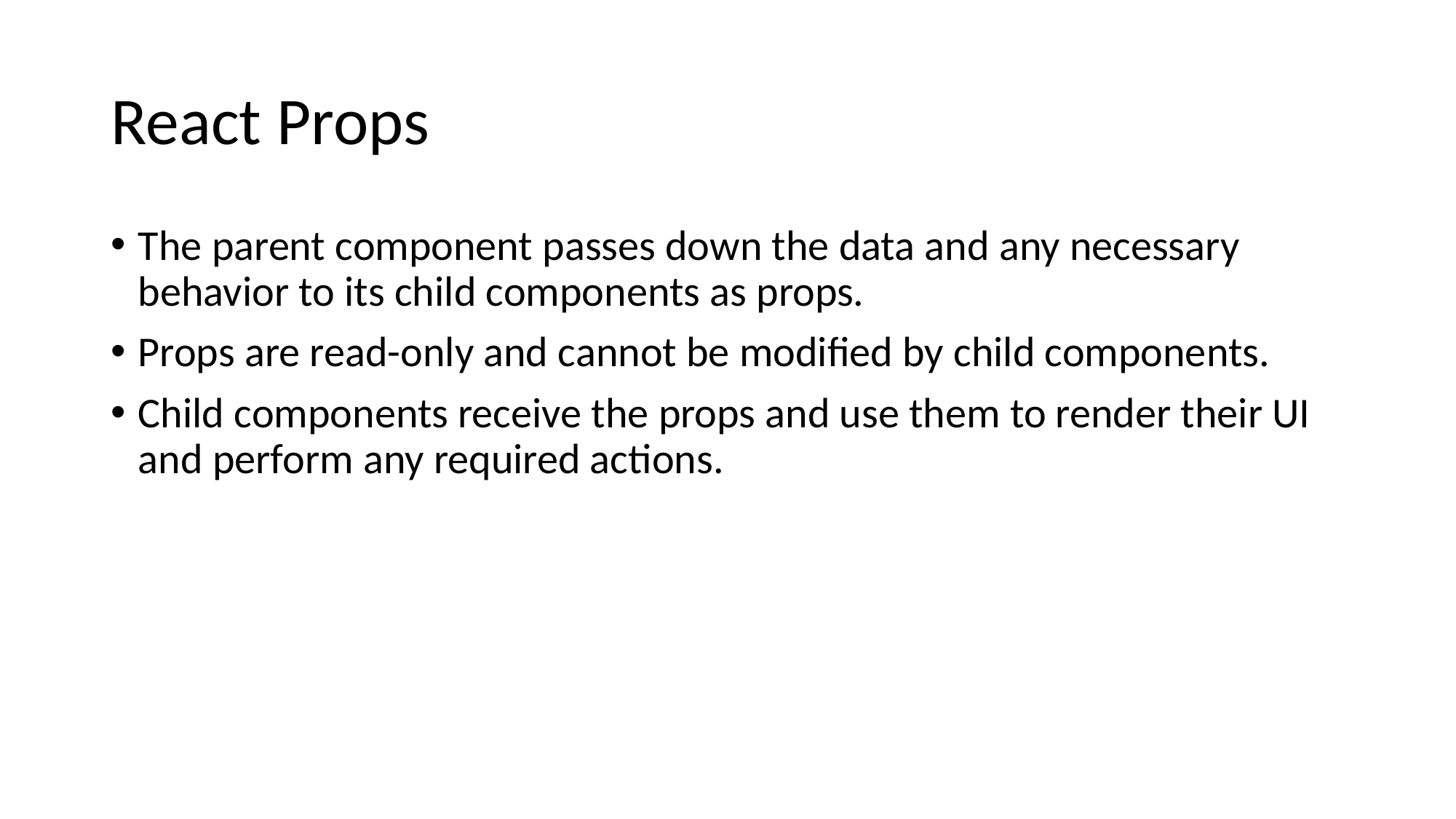

# React Props
The parent component passes down the data and any necessary behavior to its child components as props.
Props are read-only and cannot be modified by child components.
Child components receive the props and use them to render their UI and perform any required actions.